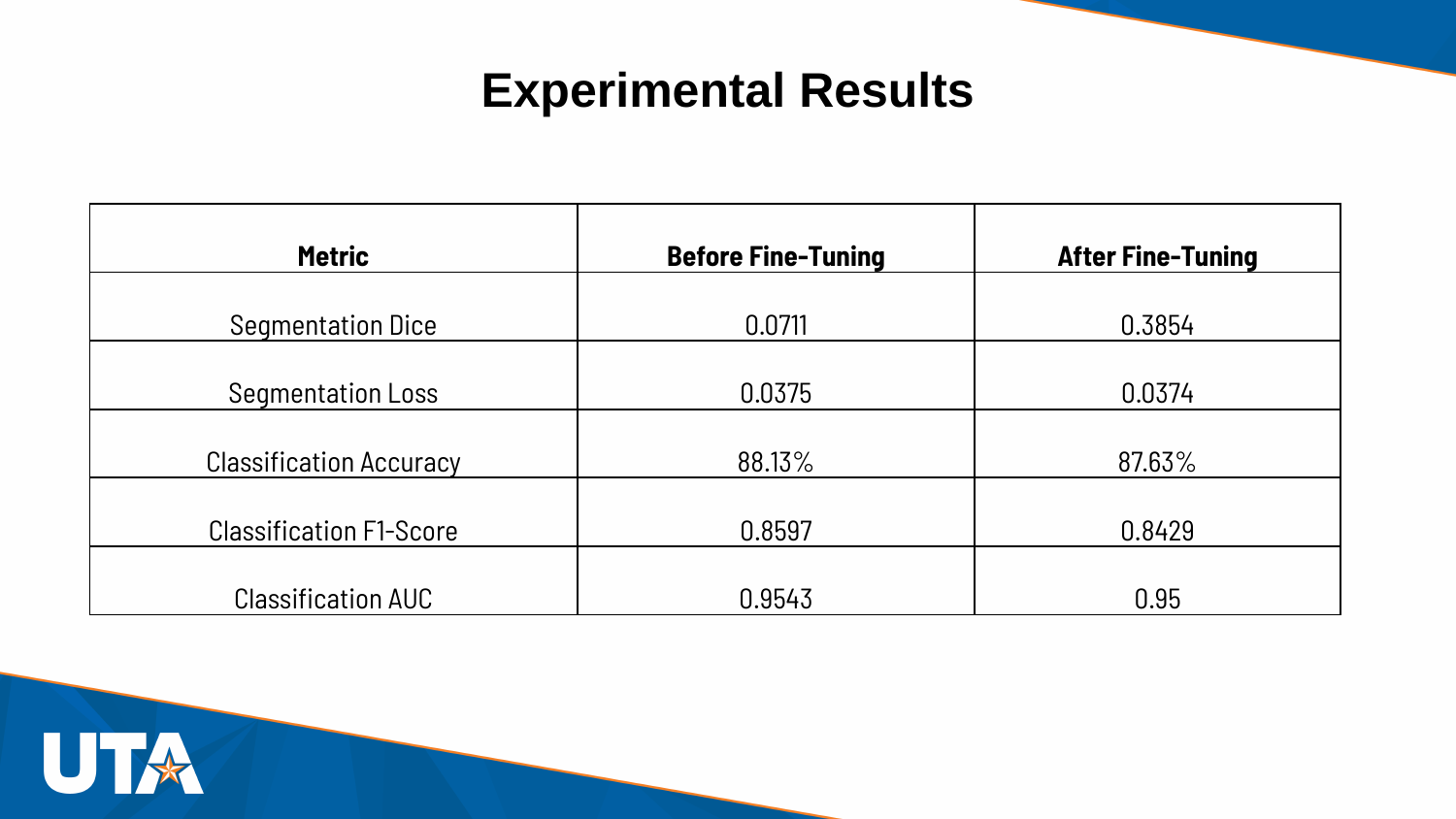

# Experimental Results
| Metric | Before Fine-Tuning | After Fine-Tuning |
| --- | --- | --- |
| Segmentation Dice | 0.0711 | 0.3854 |
| Segmentation Loss | 0.0375 | 0.0374 |
| Classification Accuracy | 88.13% | 87.63% |
| Classification F1-Score | 0.8597 | 0.8429 |
| Classification AUC | 0.9543 | 0.95 |